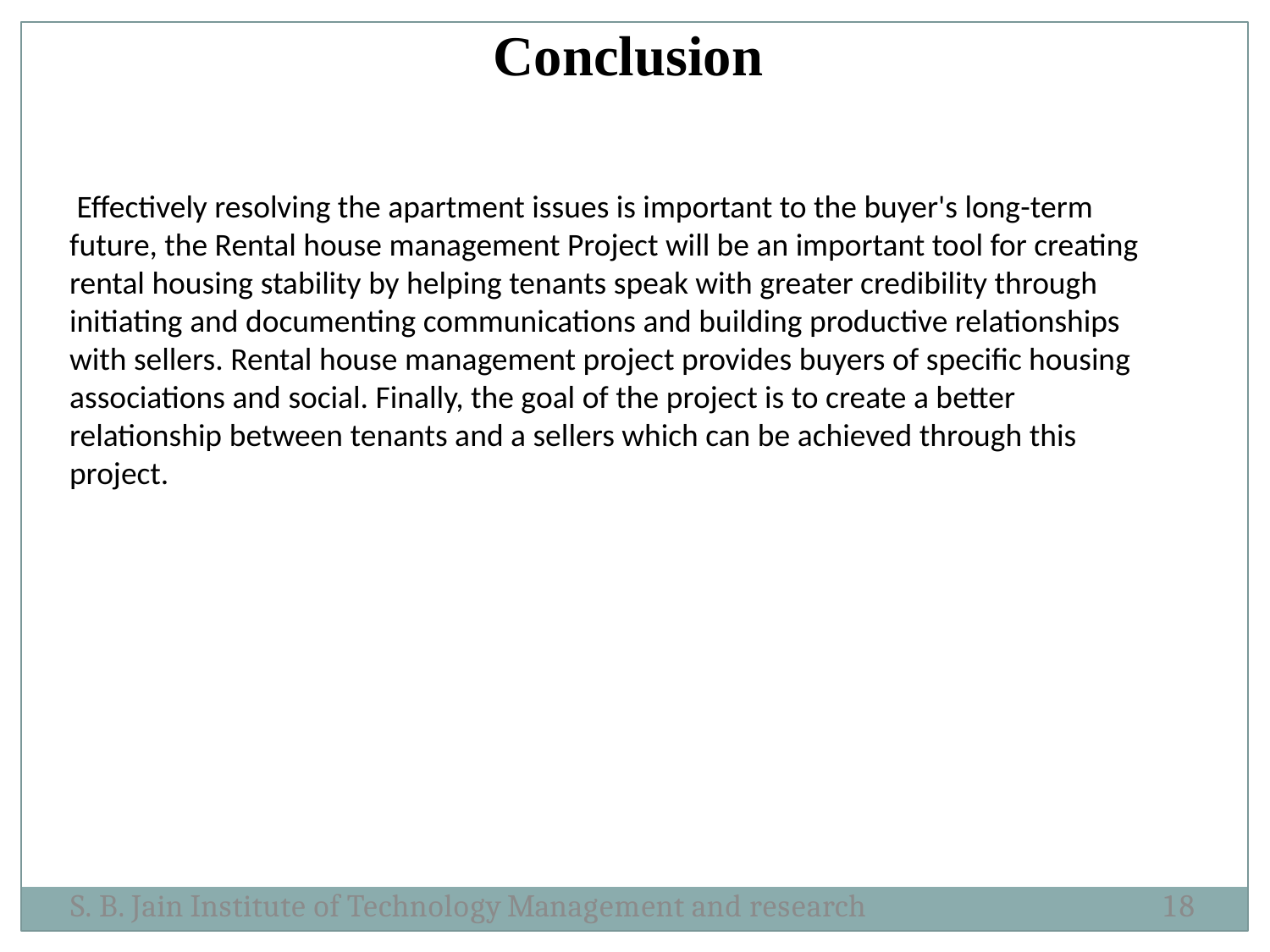

Conclusion
 Effectively resolving the apartment issues is important to the buyer's long-term future, the Rental house management Project will be an important tool for creating rental housing stability by helping tenants speak with greater credibility through initiating and documenting communications and building productive relationships
with sellers. Rental house management project provides buyers of specific housing associations and social. Finally, the goal of the project is to create a better relationship between tenants and a sellers which can be achieved through this project.
S. B. Jain Institute of Technology Management and research
18